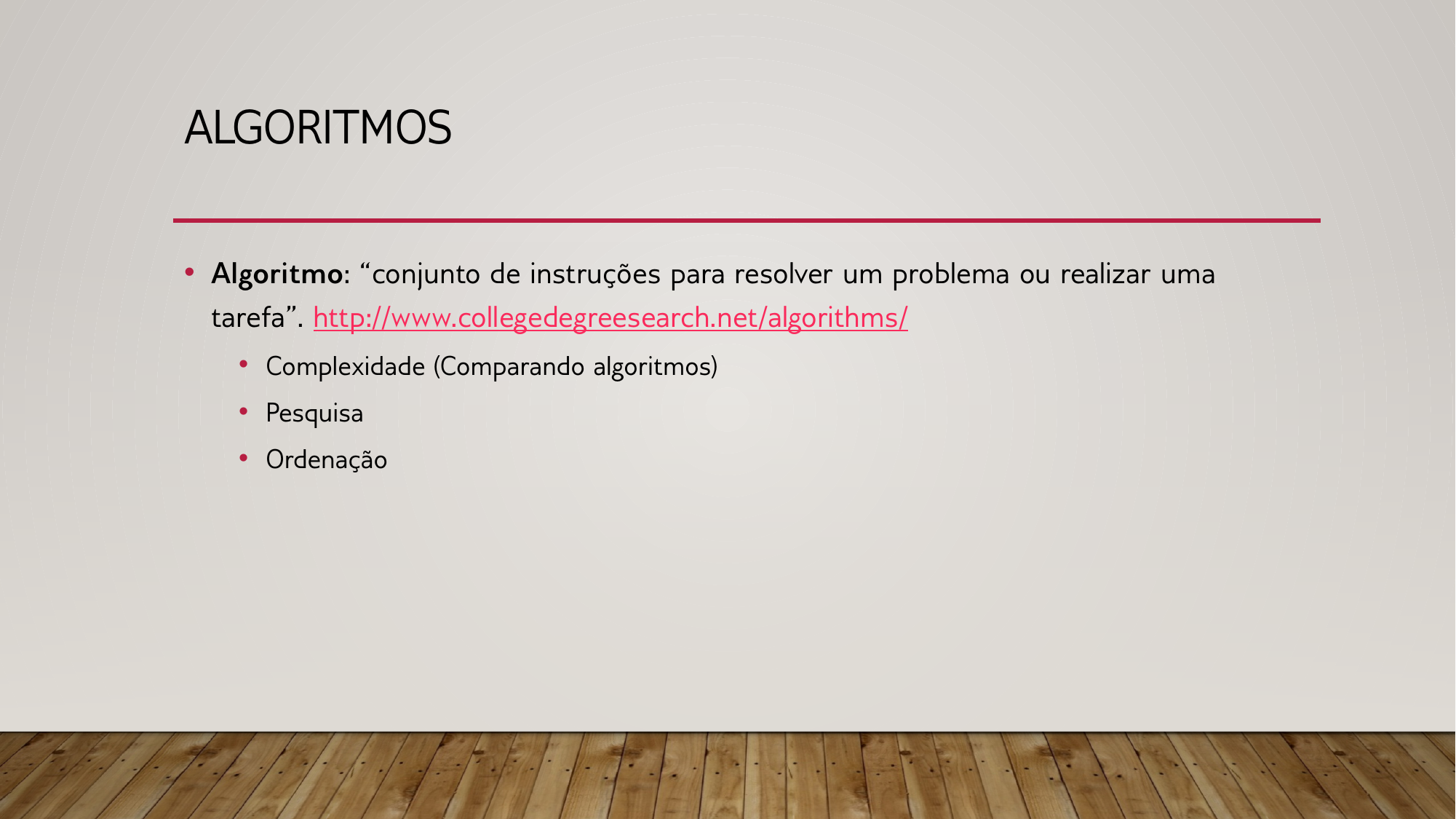

# Algoritmos
Algoritmo: “conjunto de instruções para resolver um problema ou realizar uma tarefa”. http://www.collegedegreesearch.net/algorithms/
Complexidade (Comparando algoritmos)
Pesquisa
Ordenação